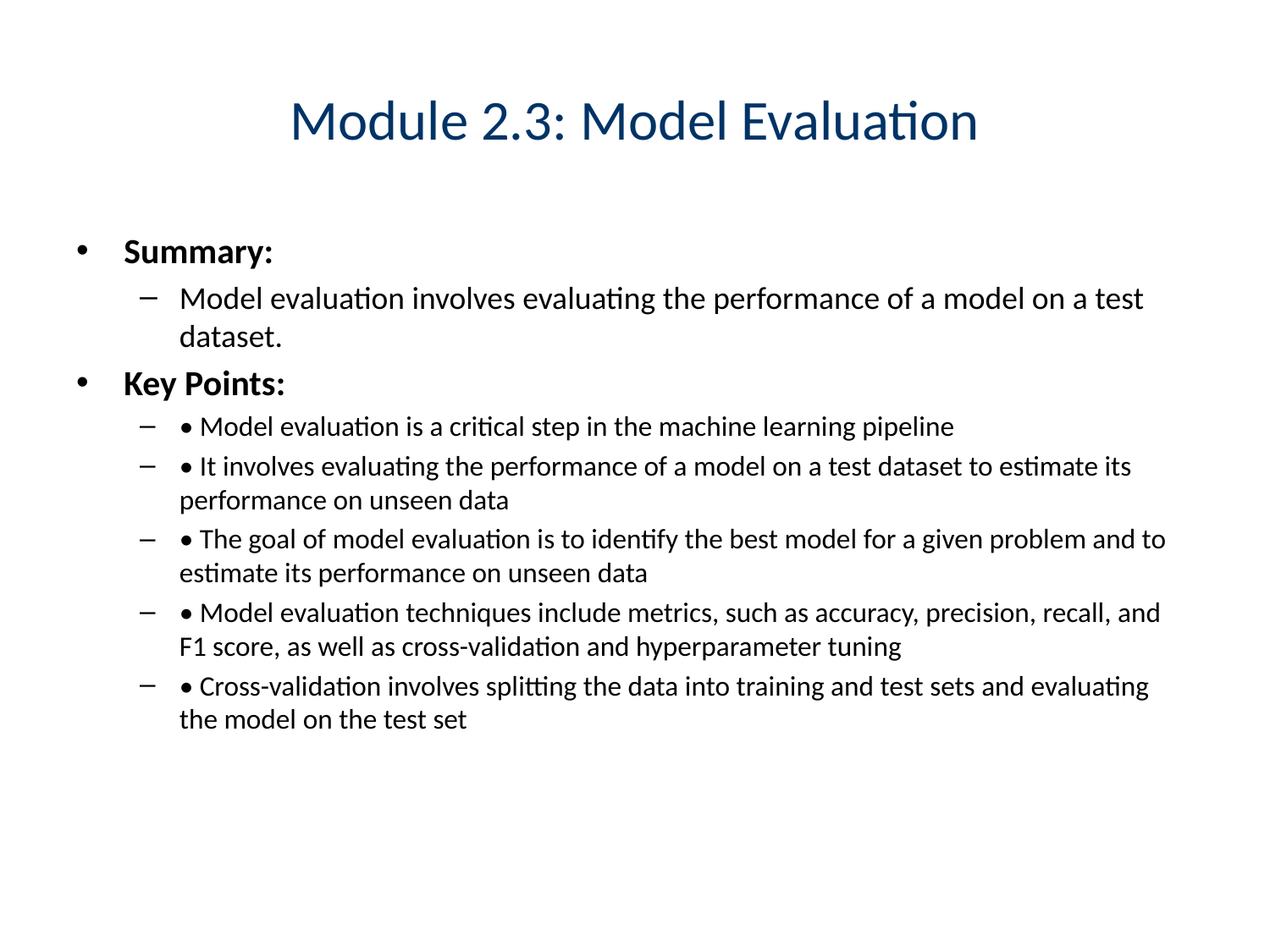

# Module 2.3: Model Evaluation
Summary:
Model evaluation involves evaluating the performance of a model on a test dataset.
Key Points:
• Model evaluation is a critical step in the machine learning pipeline
• It involves evaluating the performance of a model on a test dataset to estimate its performance on unseen data
• The goal of model evaluation is to identify the best model for a given problem and to estimate its performance on unseen data
• Model evaluation techniques include metrics, such as accuracy, precision, recall, and F1 score, as well as cross-validation and hyperparameter tuning
• Cross-validation involves splitting the data into training and test sets and evaluating the model on the test set